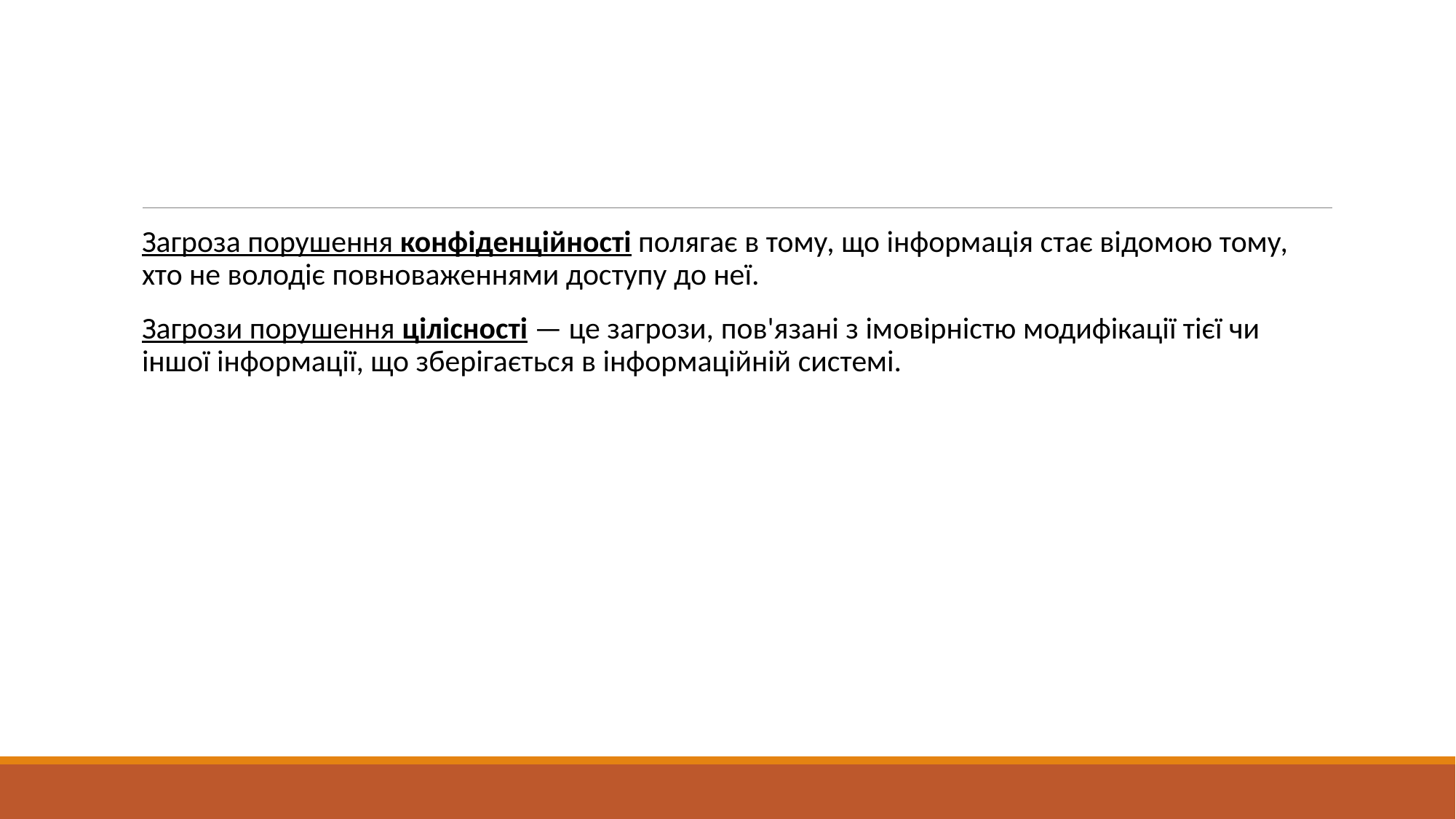

#
Загроза порушення конфіденційності полягає в тому, що інформація стає відомою тому, хто не володіє повноваженнями доступу до неї.
Загрози порушення цілісності — це загрози, пов'язані з імовірністю модифікації тієї чи іншої інформації, що зберігається в інформаційній системі.